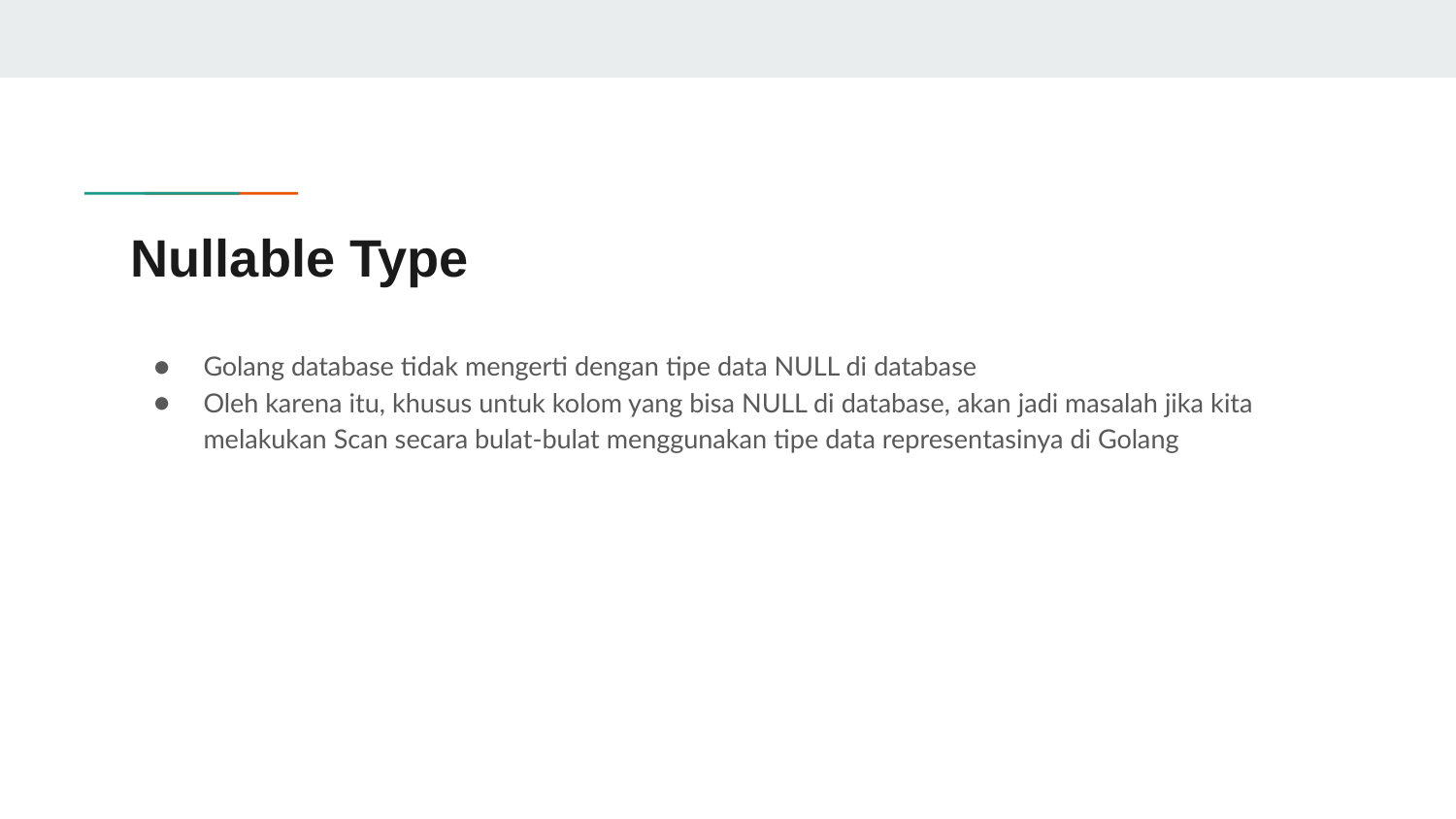

# Nullable Type
Golang database tidak mengerti dengan tipe data NULL di database
Oleh karena itu, khusus untuk kolom yang bisa NULL di database, akan jadi masalah jika kita melakukan Scan secara bulat-bulat menggunakan tipe data representasinya di Golang